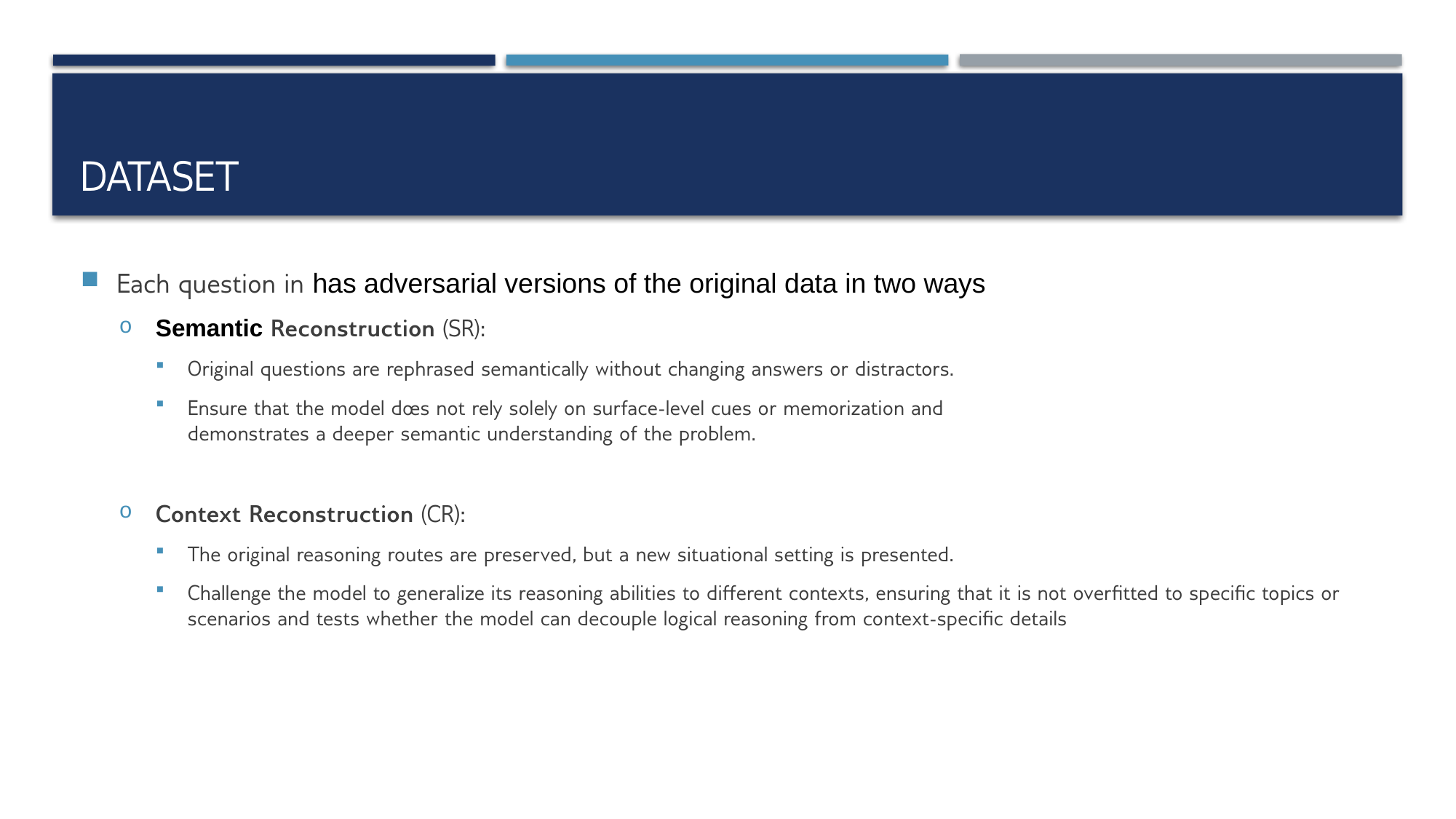

# Dataset
Each question in has adversarial versions of the original data in two ways
Semantic Reconstruction (SR):
Original questions are rephrased semantically without changing answers or distractors.
Ensure that the model does not rely solely on surface-level cues or memorization and
demonstrates a deeper semantic understanding of the problem.

Context Reconstruction (CR):
The original reasoning routes are preserved, but a new situational setting is presented.
Challenge the model to generalize its reasoning abilities to different contexts, ensuring that it is not overfitted to specific topics or scenarios and tests whether the model can decouple logical reasoning from context-specific details